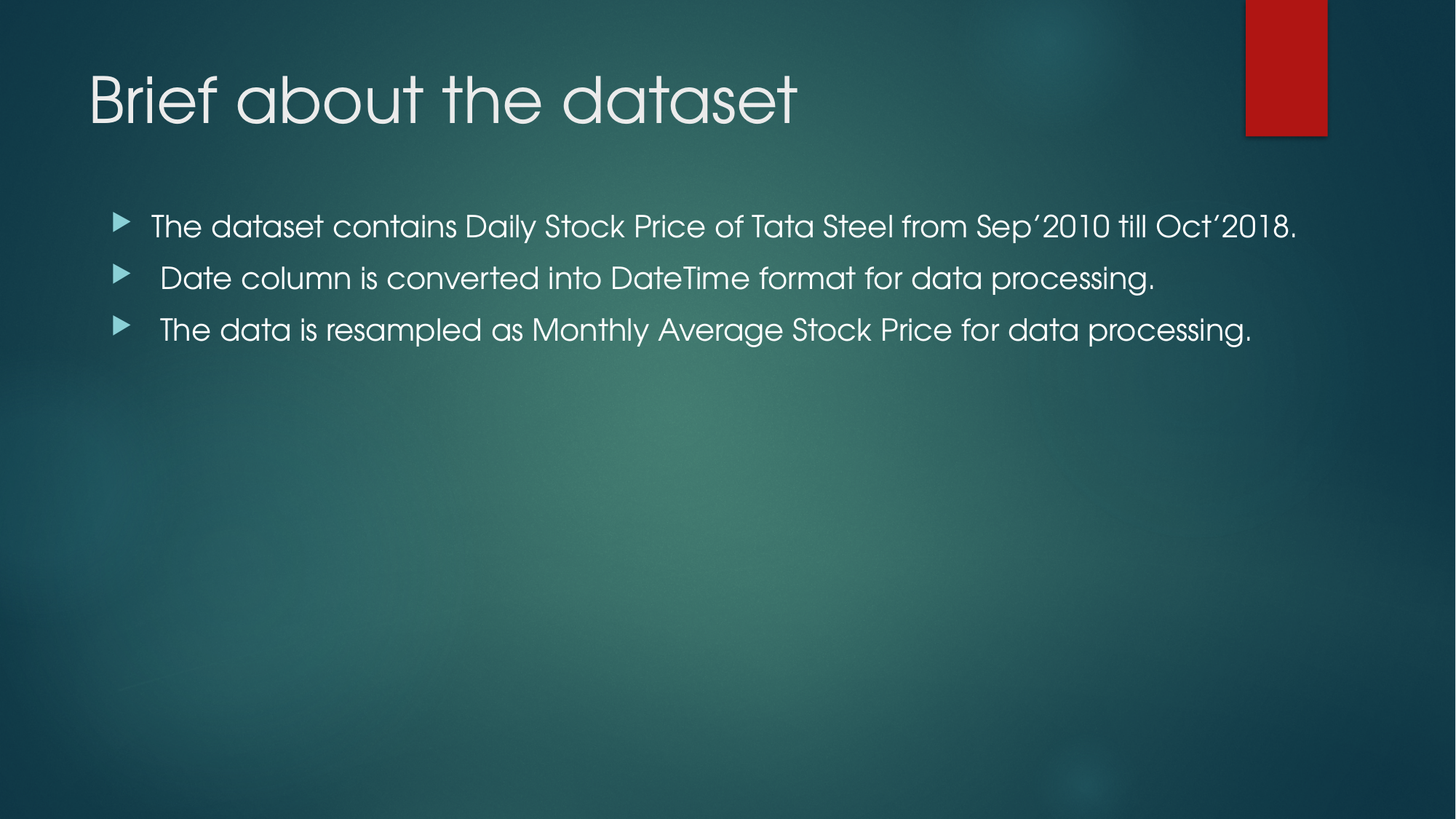

# Brief about the dataset
The dataset contains Daily Stock Price of Tata Steel from Sep’2010 till Oct’2018.
 Date column is converted into DateTime format for data processing.
 The data is resampled as Monthly Average Stock Price for data processing.